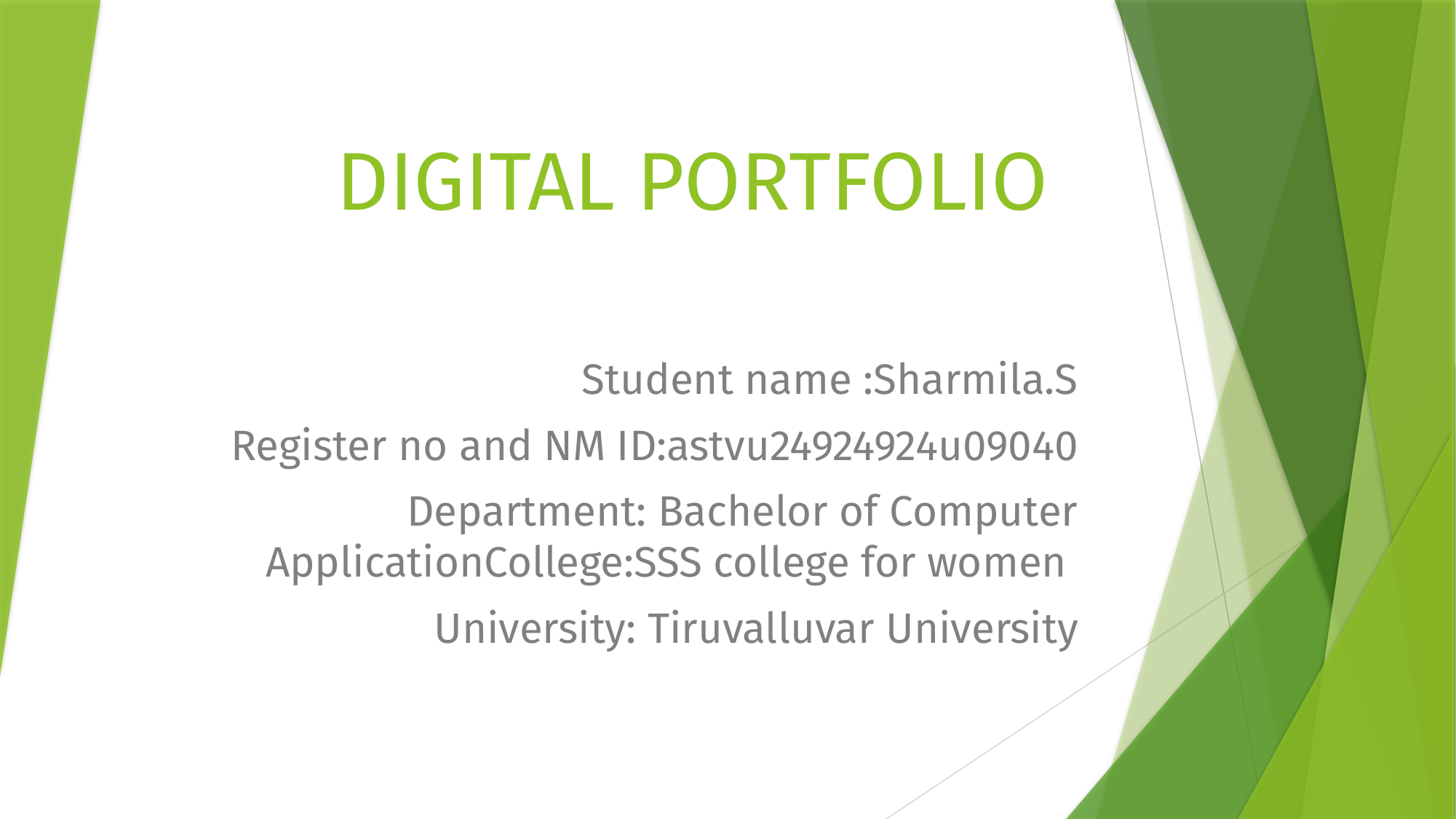

# DIGITAL PORTFOLIO
Student name :Sharmila.S
Register no and NM ID:astvu24924924u09040
Department: Bachelor of Computer ApplicationCollege:SSS college for women
 University: Tiruvalluvar University